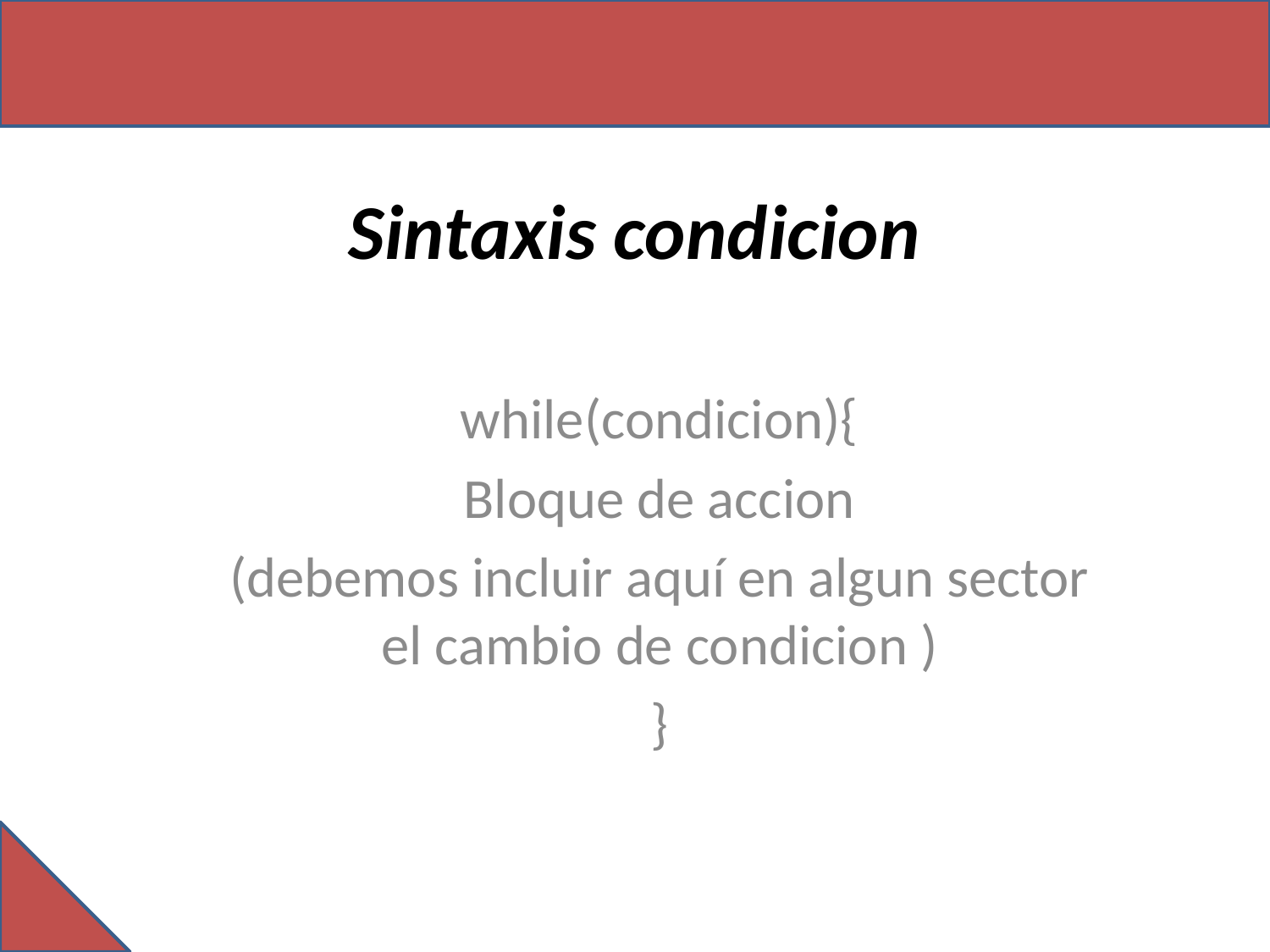

# Sintaxis condicion
while(condicion){
Bloque de accion
(debemos incluir aquí en algun sector el cambio de condicion )
}